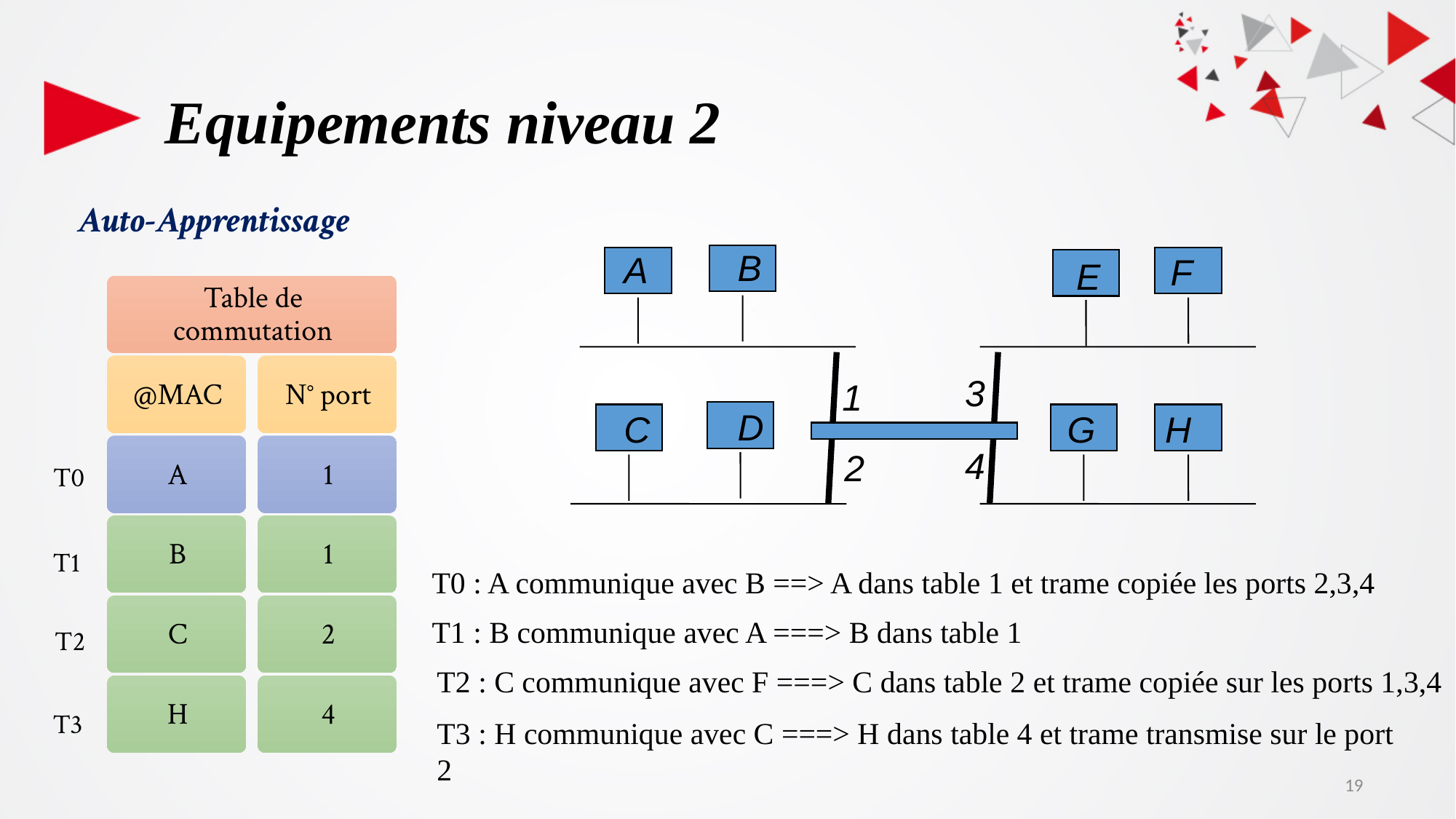

Equipements niveau 2

B
A
F

E

3
1
D
C
G
H

4
2

Auto-Apprentissage
Table de commutation
@MAC
A
B
C
H
N° port
1
1
2
4
T0
T1
T0 : A communique avec B ==> A dans table 1 et trame copiée les ports 2,3,4

T1 : B communique avec A ===> B dans table 1

T2
T2 : C communique avec F ===> C dans table 2 et trame copiée sur les ports 1,3,4
T3
T3 : H communique avec C ===> H dans table 4 et trame transmise sur le port 2
19